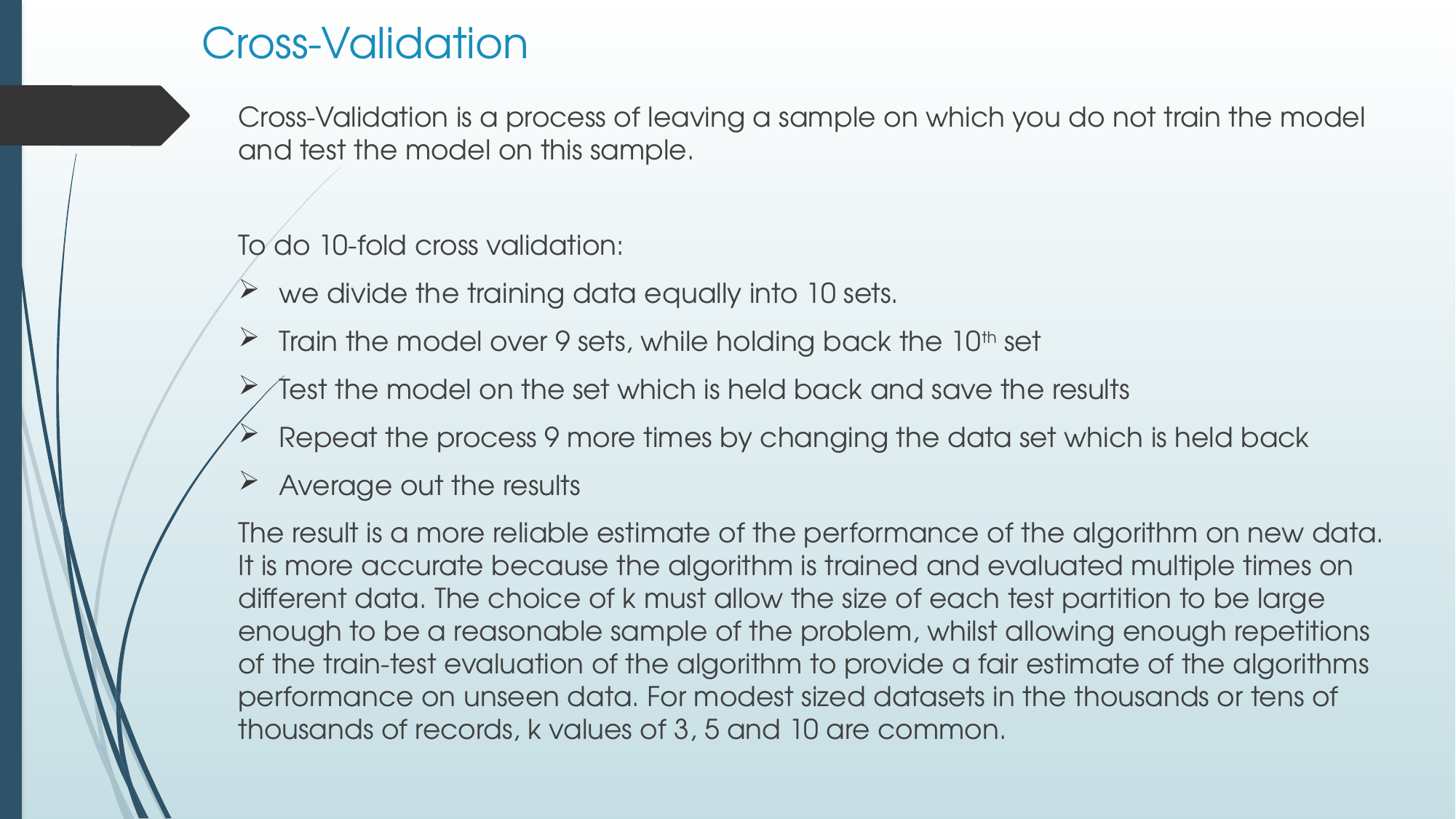

# Cross-Validation
Cross-Validation is a process of leaving a sample on which you do not train the model and test the model on this sample.

To do 10-fold cross validation:
we divide the training data equally into 10 sets.
Train the model over 9 sets, while holding back the 10th set
Test the model on the set which is held back and save the results
Repeat the process 9 more times by changing the data set which is held back
Average out the results
The result is a more reliable estimate of the performance of the algorithm on new data. It is more accurate because the algorithm is trained and evaluated multiple times on diﬀerent data. The choice of k must allow the size of each test partition to be large enough to be a reasonable sample of the problem, whilst allowing enough repetitions of the train-test evaluation of the algorithm to provide a fair estimate of the algorithms performance on unseen data. For modest sized datasets in the thousands or tens of thousands of records, k values of 3, 5 and 10 are common.